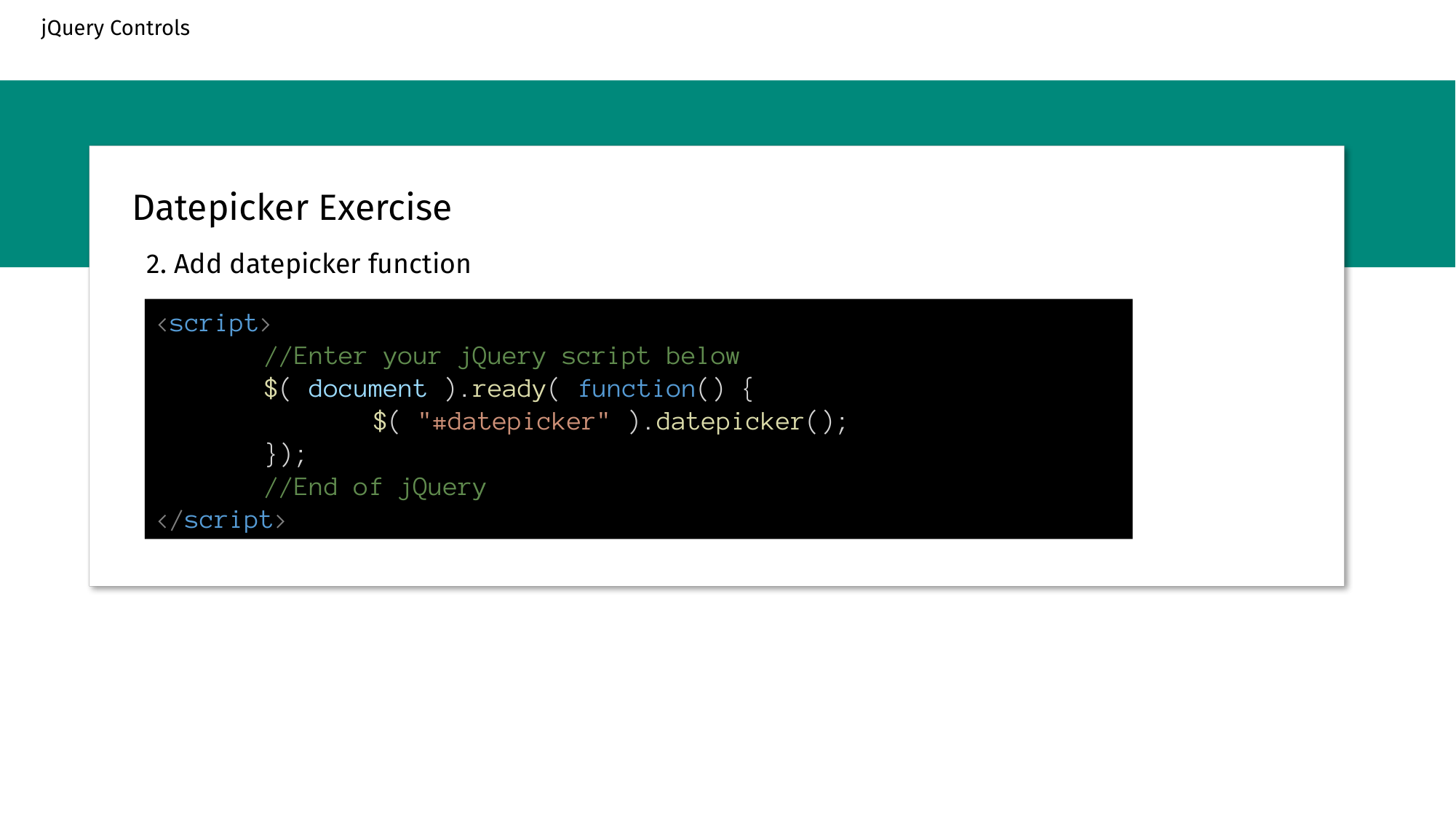

# Datepicker Exercise
2. Add datepicker function
<script>
	//Enter your jQuery script below
	$( document ).ready( function() {
		$( "#datepicker" ).datepicker();
	});
	//End of jQuery
</script>